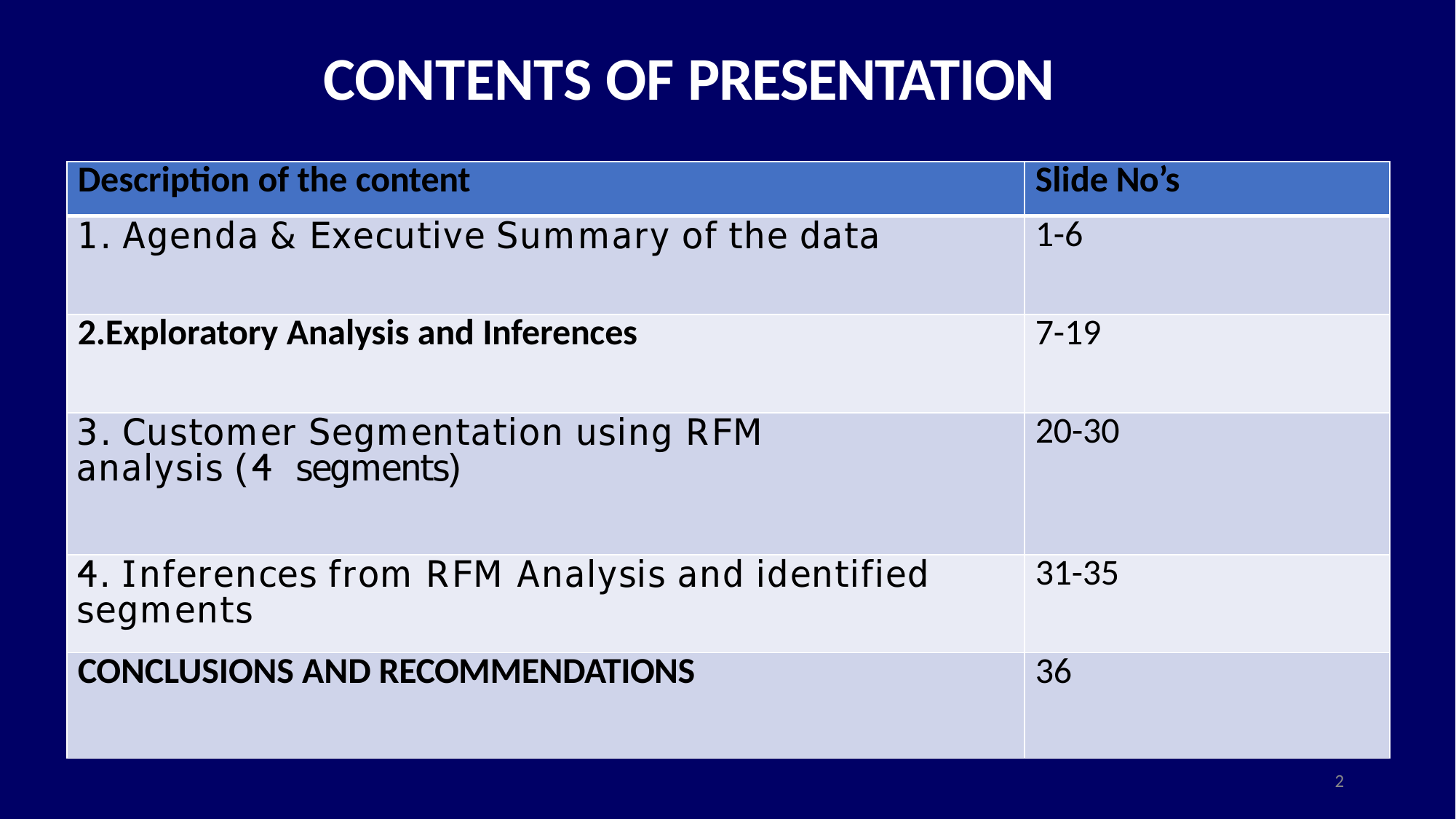

# CONTENTS OF PRESENTATION
| Description of the content | Slide No’s |
| --- | --- |
| 1. Agenda & Executive Summary of the data | 1-6 |
| 2.Exploratory Analysis and Inferences | 7-19 |
| 3. Customer Segmentation using RFM analysis (4 segments) | 20-30 |
| 4. Inferences from RFM Analysis and identified segments | 31-35 |
| CONCLUSIONS AND RECOMMENDATIONS | 36 |
2